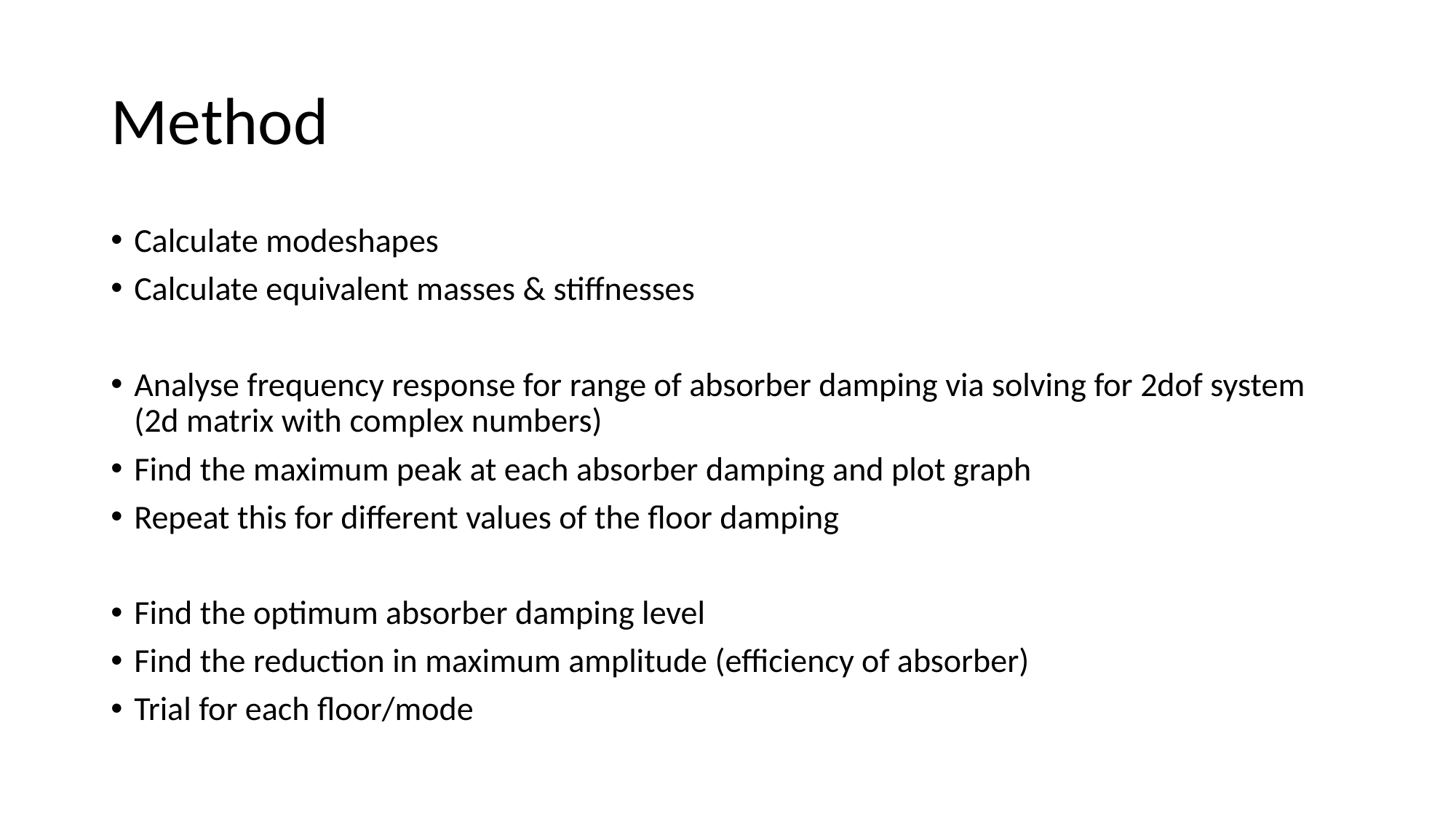

# Method
Calculate modeshapes
Calculate equivalent masses & stiffnesses

Analyse frequency response for range of absorber damping via solving for 2dof system (2d matrix with complex numbers)
Find the maximum peak at each absorber damping and plot graph
Repeat this for different values of the floor damping

Find the optimum absorber damping level
Find the reduction in maximum amplitude (efficiency of absorber)
Trial for each floor/mode